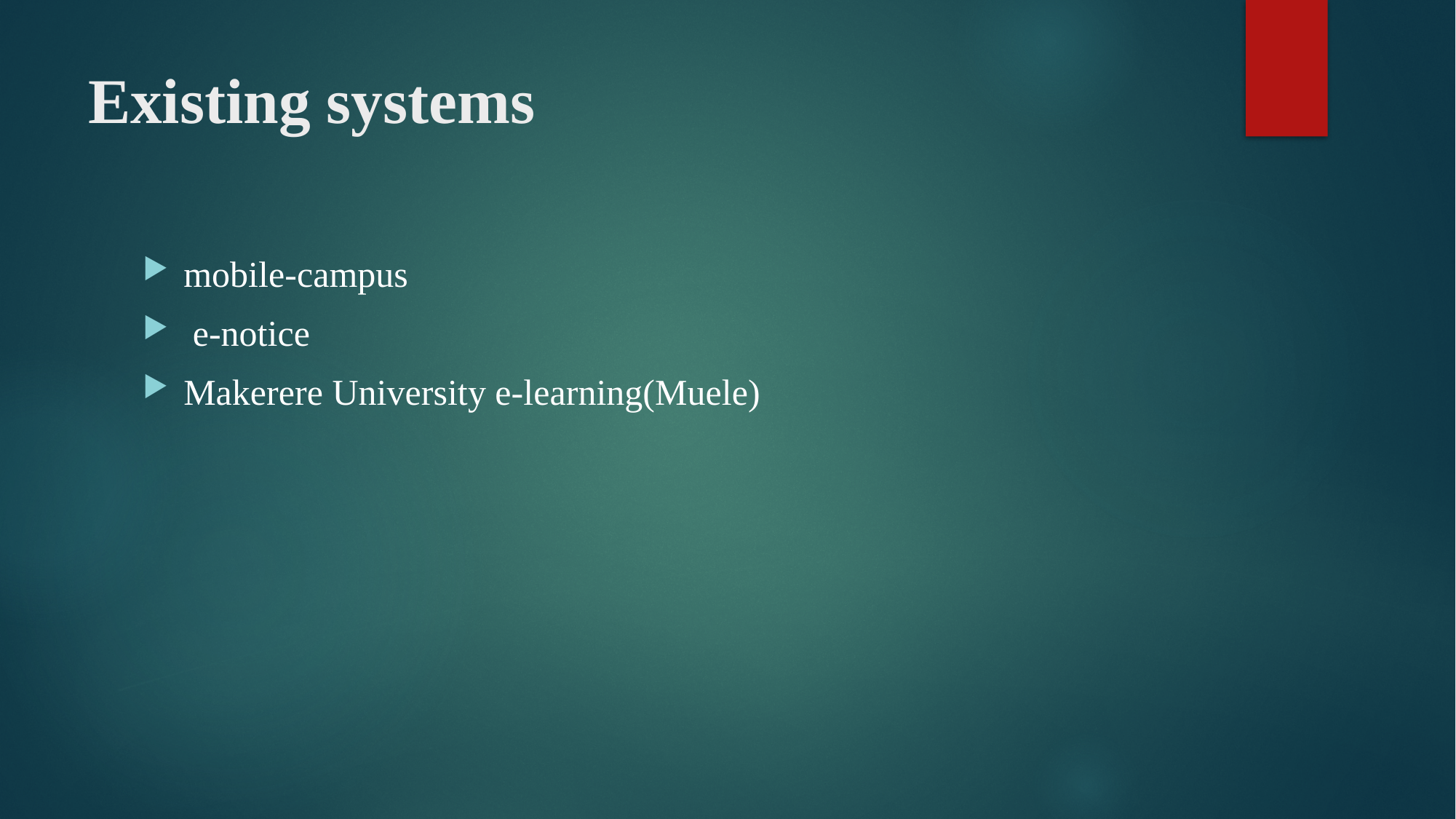

# Existing systems
mobile-campus
 e-notice
Makerere University e-learning(Muele)